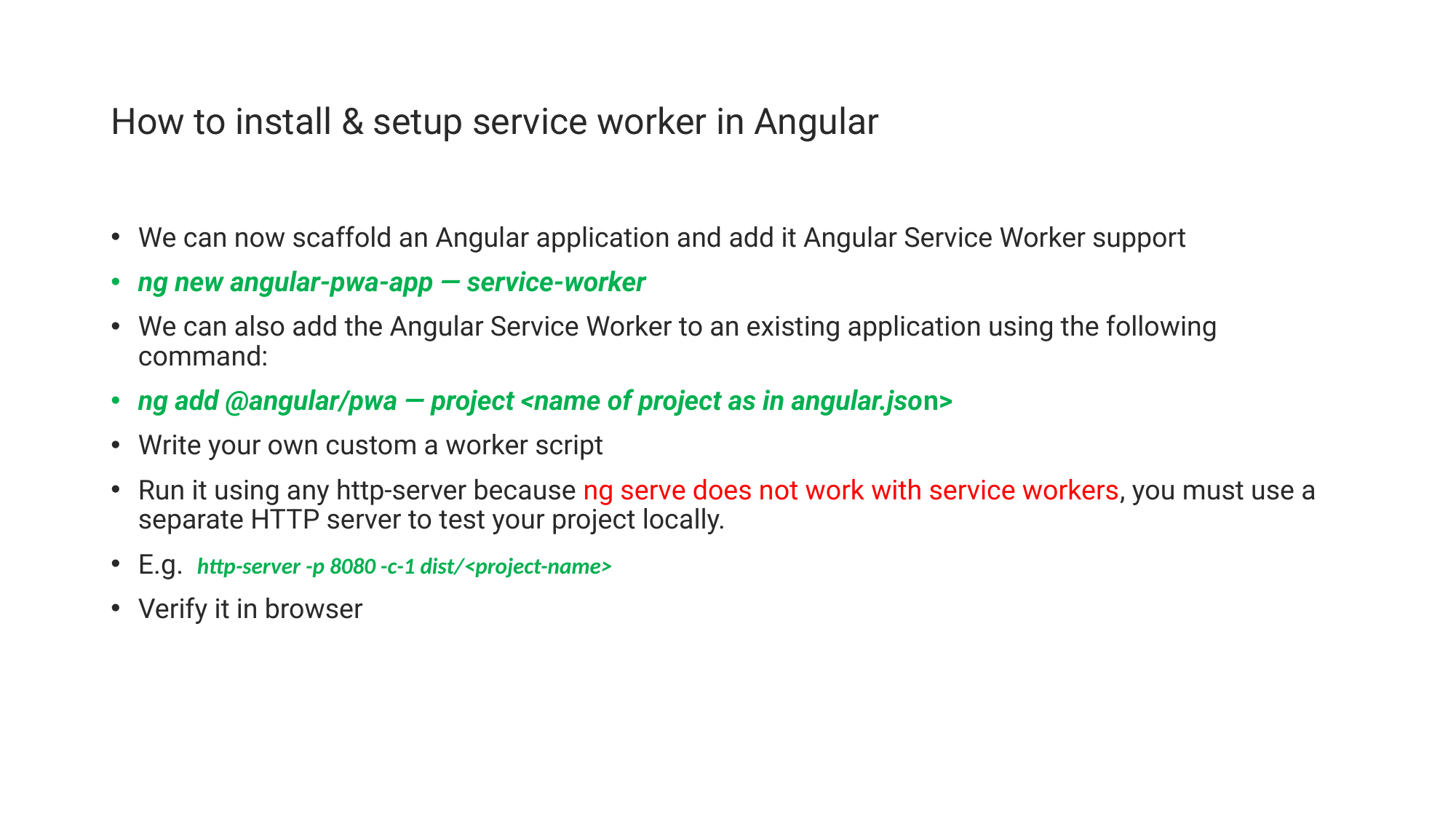

# How to install & setup service worker in Angular
We can now scaffold an Angular application and add it Angular Service Worker support
ng new angular-pwa-app — service-worker
We can also add the Angular Service Worker to an existing application using the following command:
ng add @angular/pwa — project <name of project as in angular.json>
Write your own custom a worker script
Run it using any http-server because ng serve does not work with service workers, you must use a separate HTTP server to test your project locally.
E.g.  http-server -p 8080 -c-1 dist/<project-name>
Verify it in browser